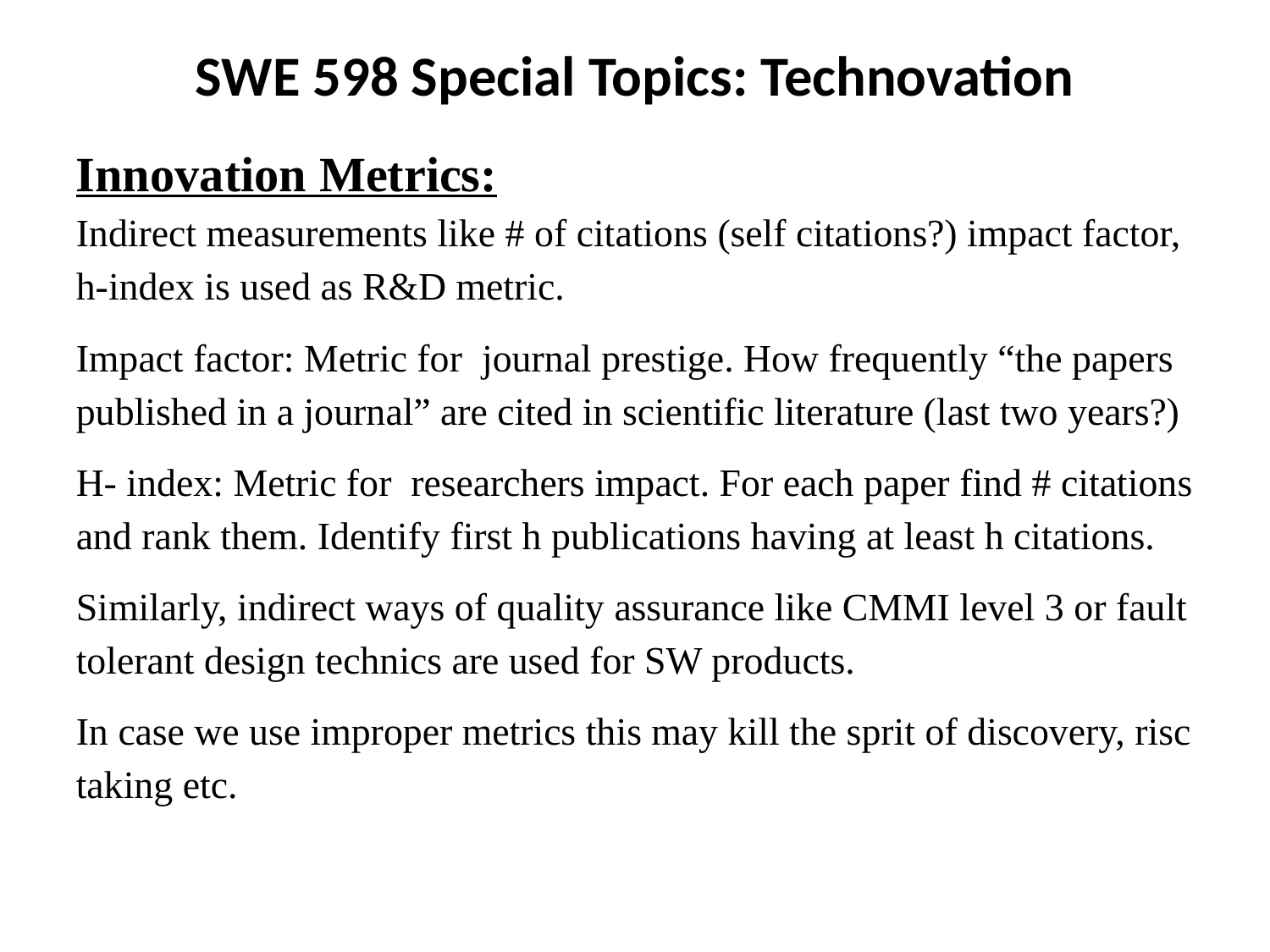

SWE 598 Special Topics: Technovation
Innovation Metrics:
Indirect measurements like # of citations (self citations?) impact factor, h-index is used as R&D metric.
Impact factor: Metric for  journal prestige. How frequently “the papers published in a journal” are cited in scientific literature (last two years?)
H- index: Metric for  researchers impact. For each paper find # citations and rank them. Identify first h publications having at least h citations.
Similarly, indirect ways of quality assurance like CMMI level 3 or fault tolerant design technics are used for SW products.
In case we use improper metrics this may kill the sprit of discovery, risc taking etc.